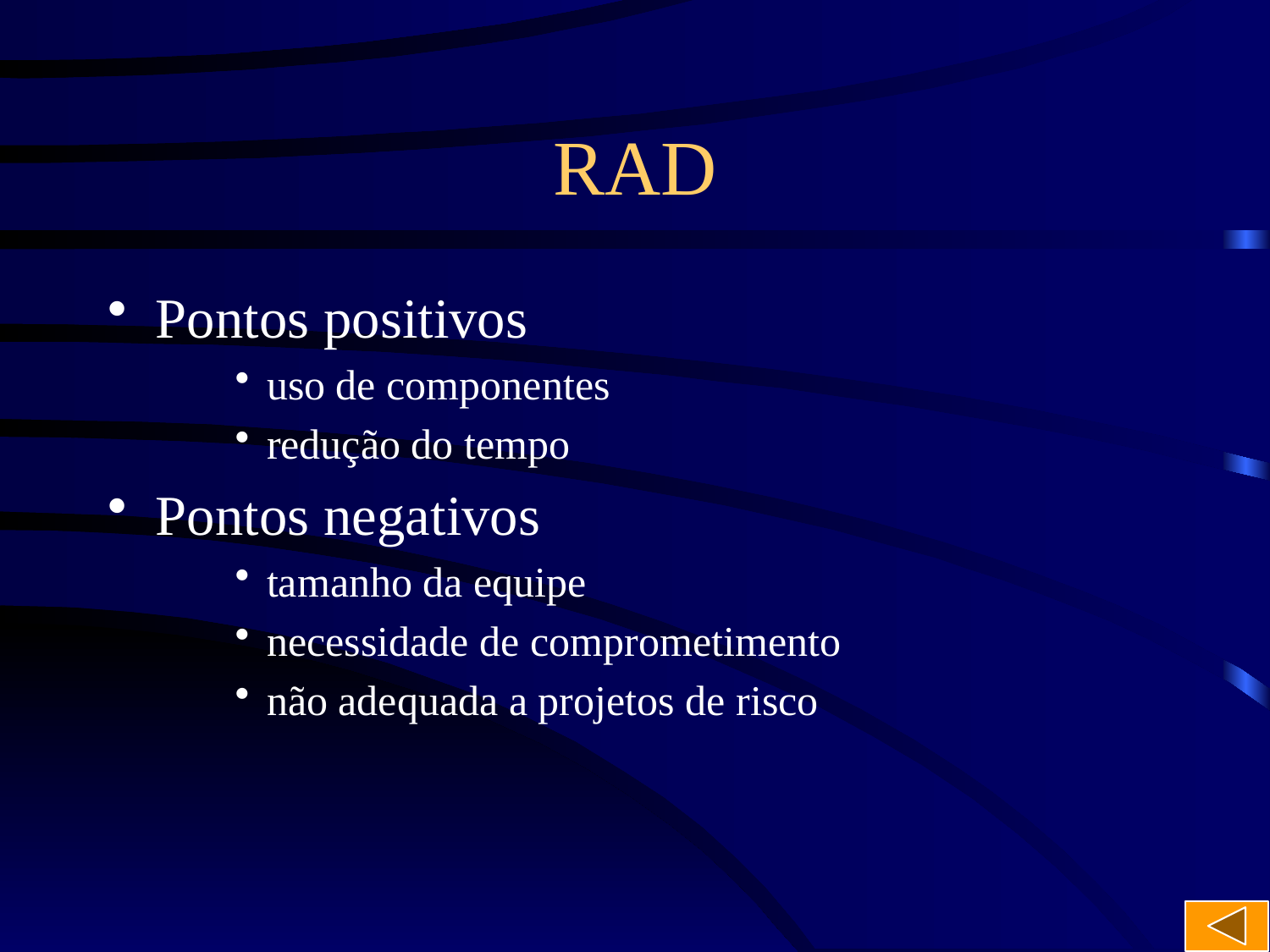

# RAD
Pontos positivos
uso de componentes
redução do tempo
Pontos negativos
tamanho da equipe
necessidade de comprometimento
não adequada a projetos de risco